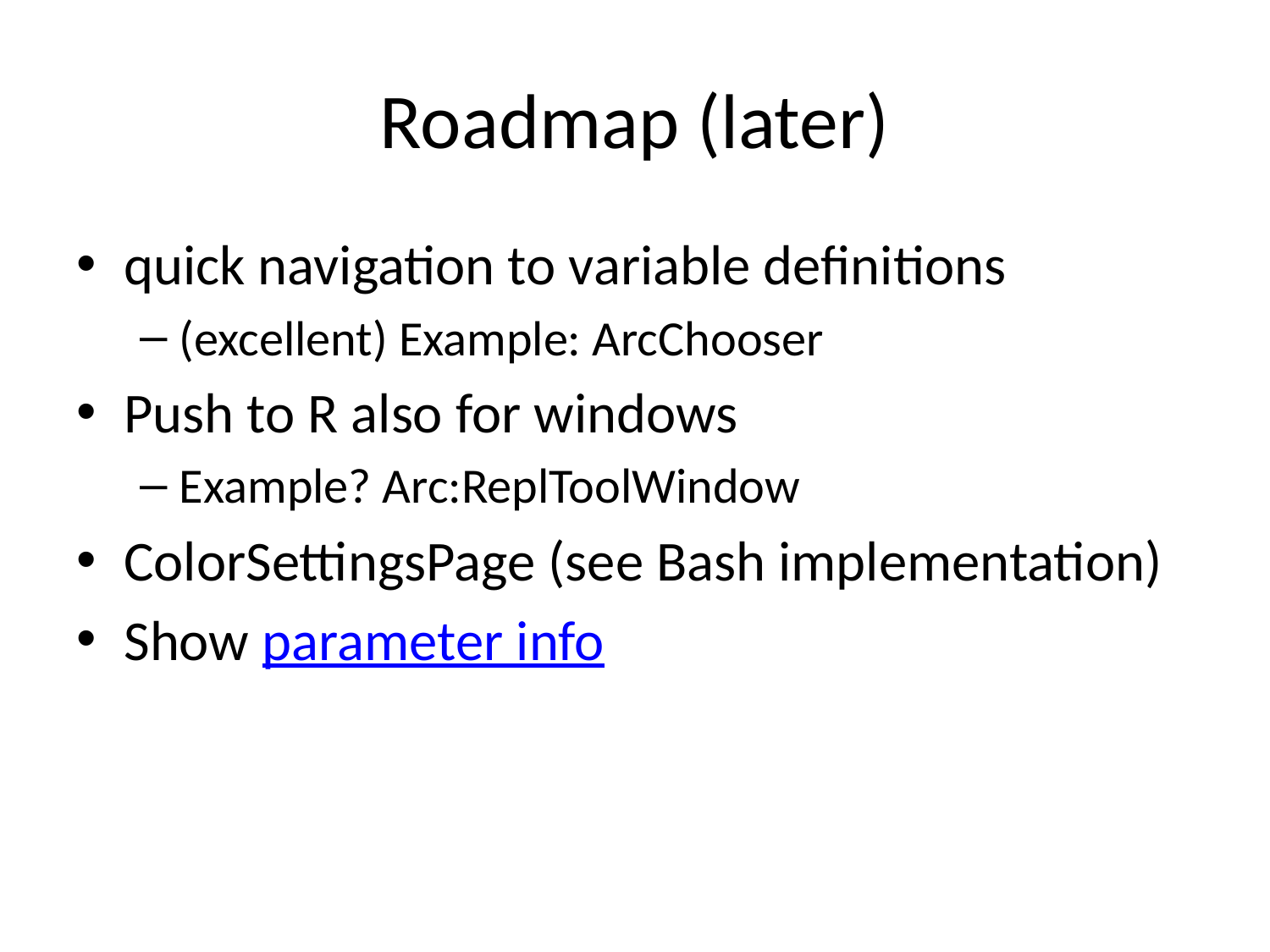

# Roadmap (later)
quick navigation to variable definitions
(excellent) Example: ArcChooser
Push to R also for windows
Example? Arc:ReplToolWindow
ColorSettingsPage (see Bash implementation)
Show parameter info